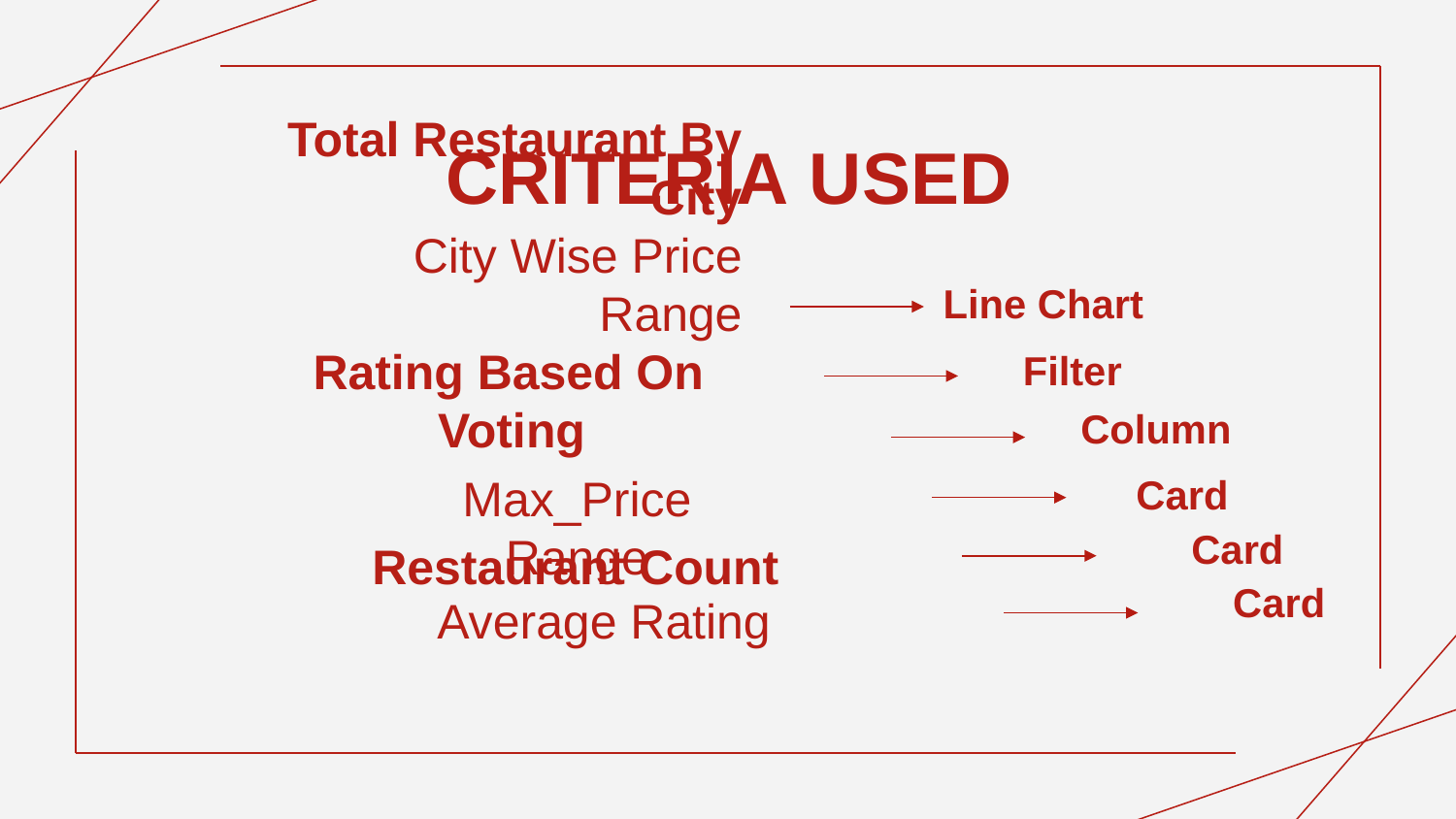

CRITERIA USED

#
Total Restaurant By City
       City Wise Price Range
    Rating Based On Voting

Line Chart
Filter
Column
Max_Price Range
Card
Card
Restaurant Count
Card
Average Rating